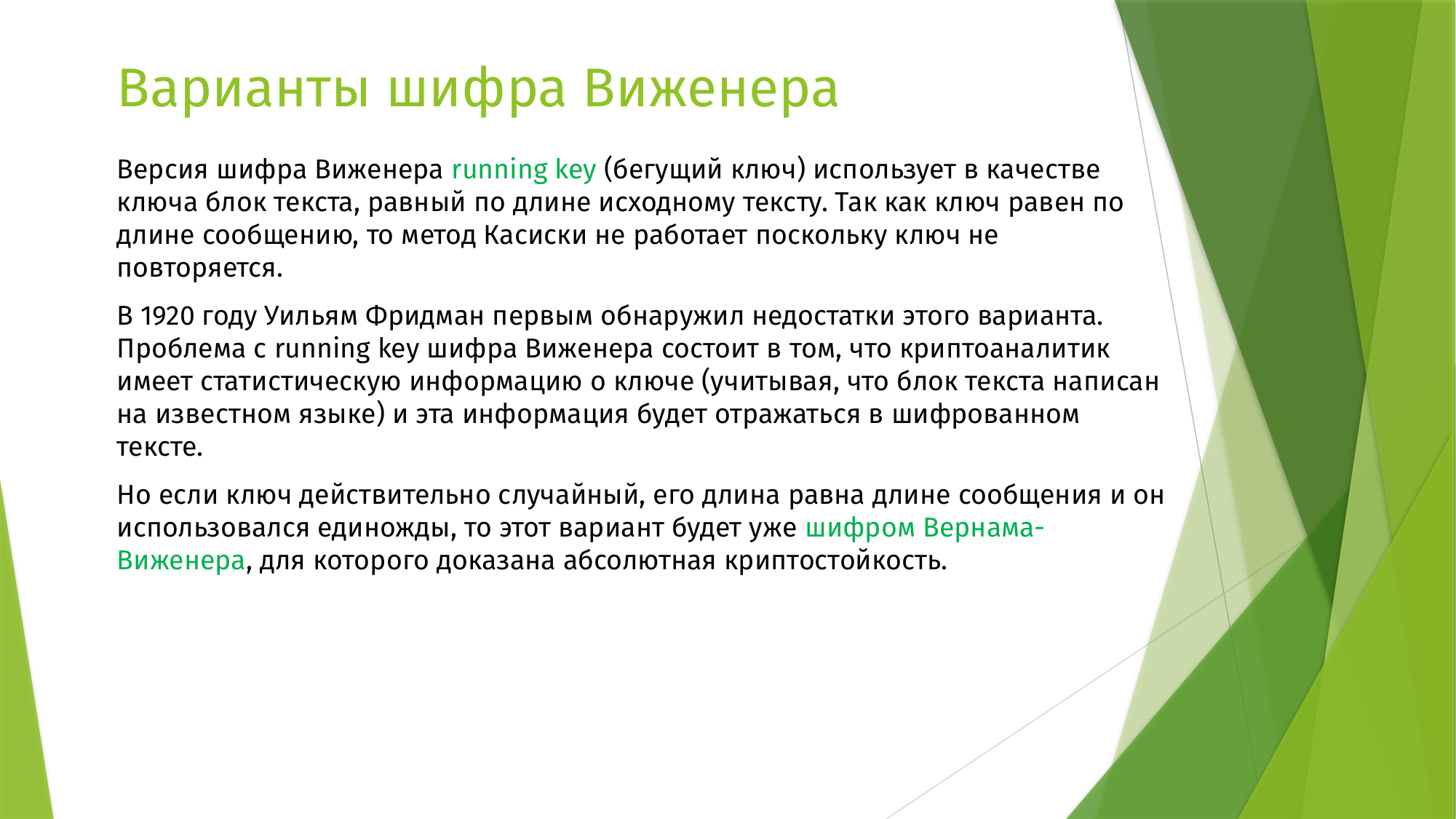

# Варианты шифра Виженера
Версия шифра Виженера running key (бегущий ключ) использует в качестве ключа блок текста, равный по длине исходному тексту. Так как ключ равен по длине сообщению, то метод Касиски не работает поскольку ключ не повторяется.
В 1920 году Уильям Фридман первым обнаружил недостатки этого варианта. Проблема с running key шифра Виженера состоит в том, что криптоаналитик имеет статистическую информацию о ключе (учитывая, что блок текста написан на известном языке) и эта информация будет отражаться в шифрованном тексте.
Но если ключ действительно случайный, его длина равна длине сообщения и он использовался единожды, то этот вариант будет уже шифром Вернама-Виженера, для которого доказана абсолютная криптостойкость.